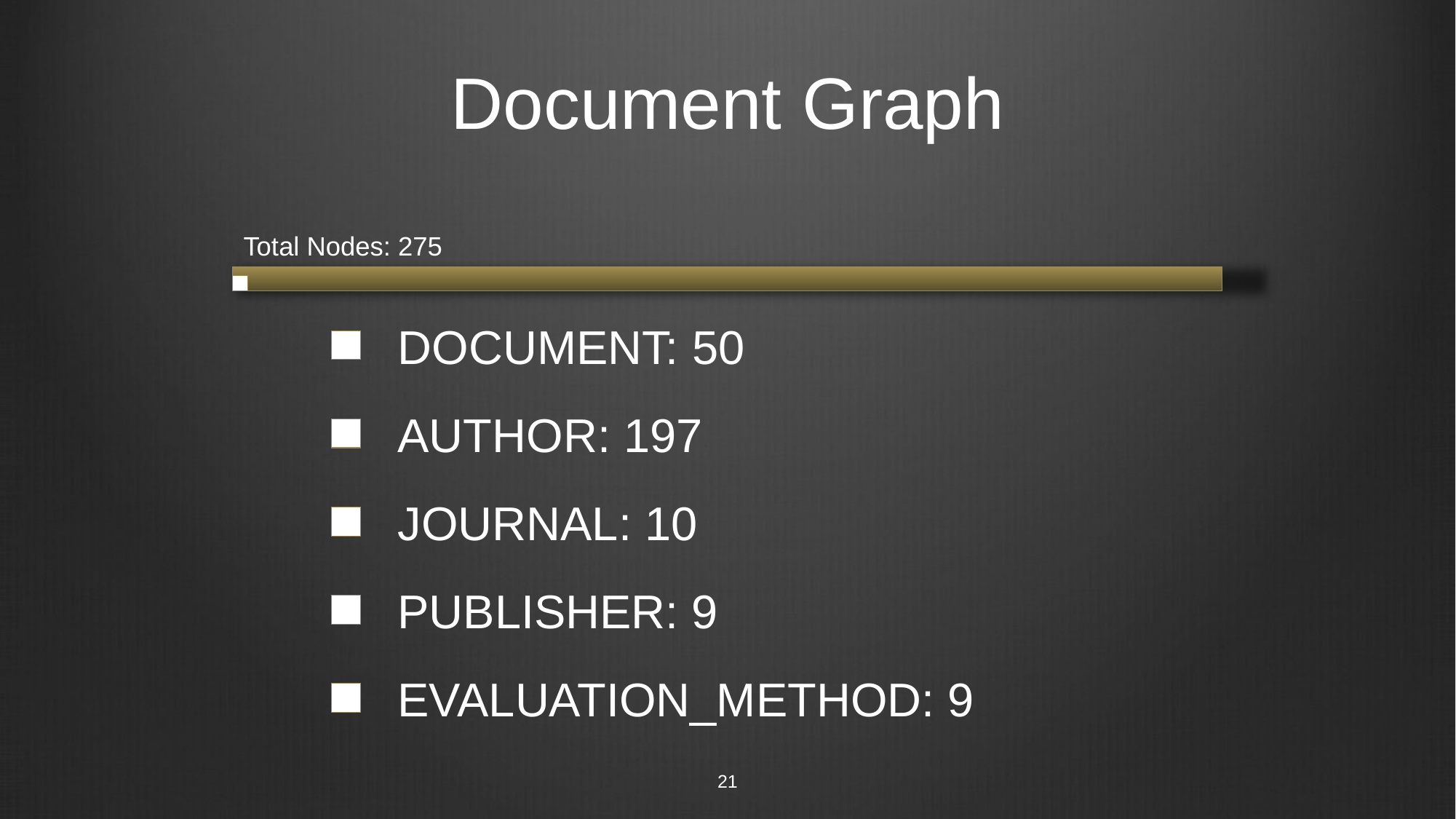

# Document Graph
Total Nodes: 275
DOCUMENT: 50
AUTHOR: 197
JOURNAL: 10
PUBLISHER: 9
EVALUATION_METHOD: 9
21